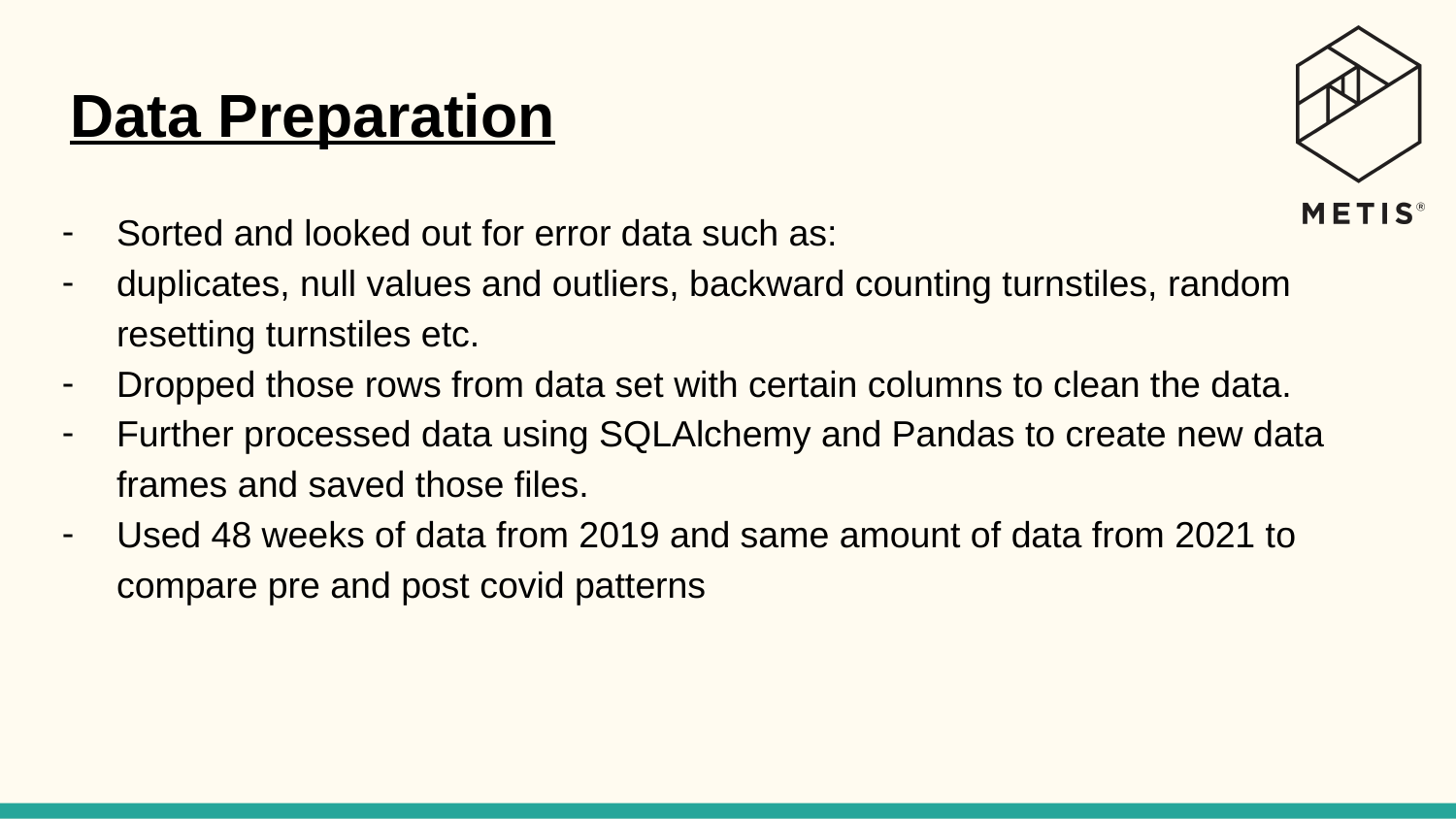

Data Preparation
Sorted and looked out for error data such as:
duplicates, null values and outliers, backward counting turnstiles, random resetting turnstiles etc.
Dropped those rows from data set with certain columns to clean the data.
Further processed data using SQLAlchemy and Pandas to create new data frames and saved those files.
Used 48 weeks of data from 2019 and same amount of data from 2021 to compare pre and post covid patterns